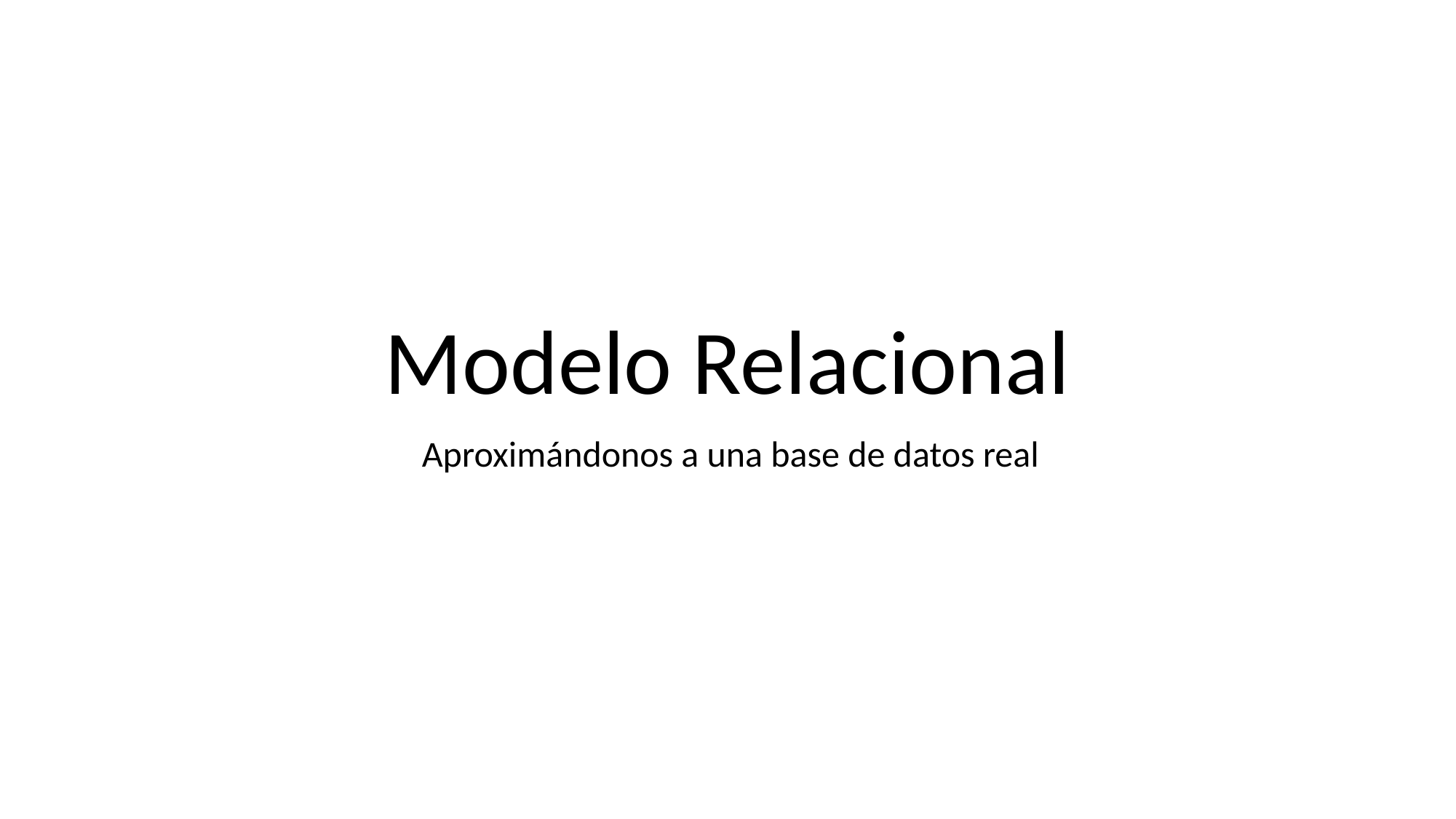

# Modelo Relacional
Aproximándonos a una base de datos real